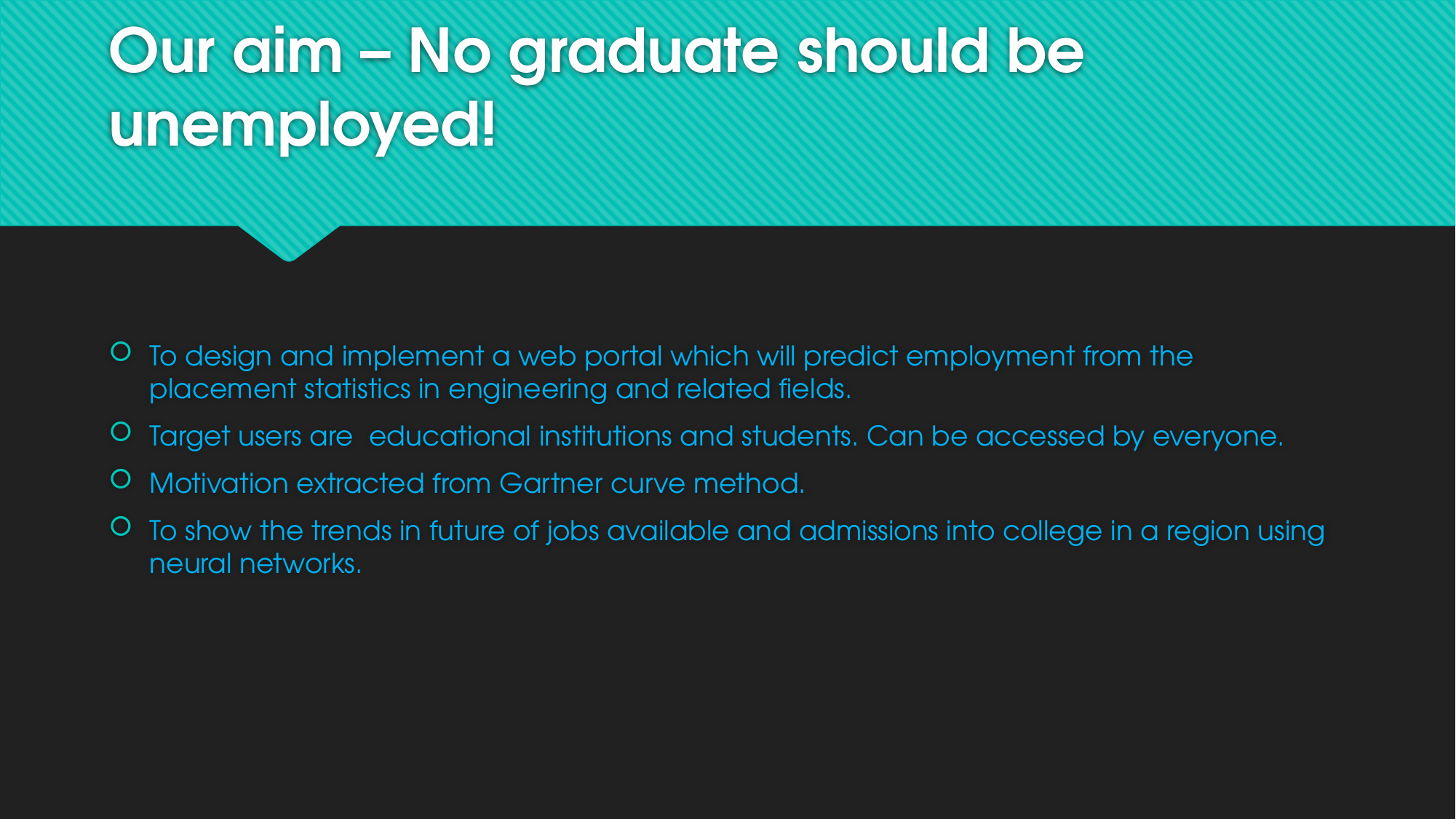

# Our aim – No graduate should be unemployed!
To design and implement a web portal which will predict employment from the placement statistics in engineering and related fields.
Target users are  educational institutions and students. Can be accessed by everyone.
Motivation extracted from Gartner curve method.
To show the trends in future of jobs available and admissions into college in a region using neural networks.